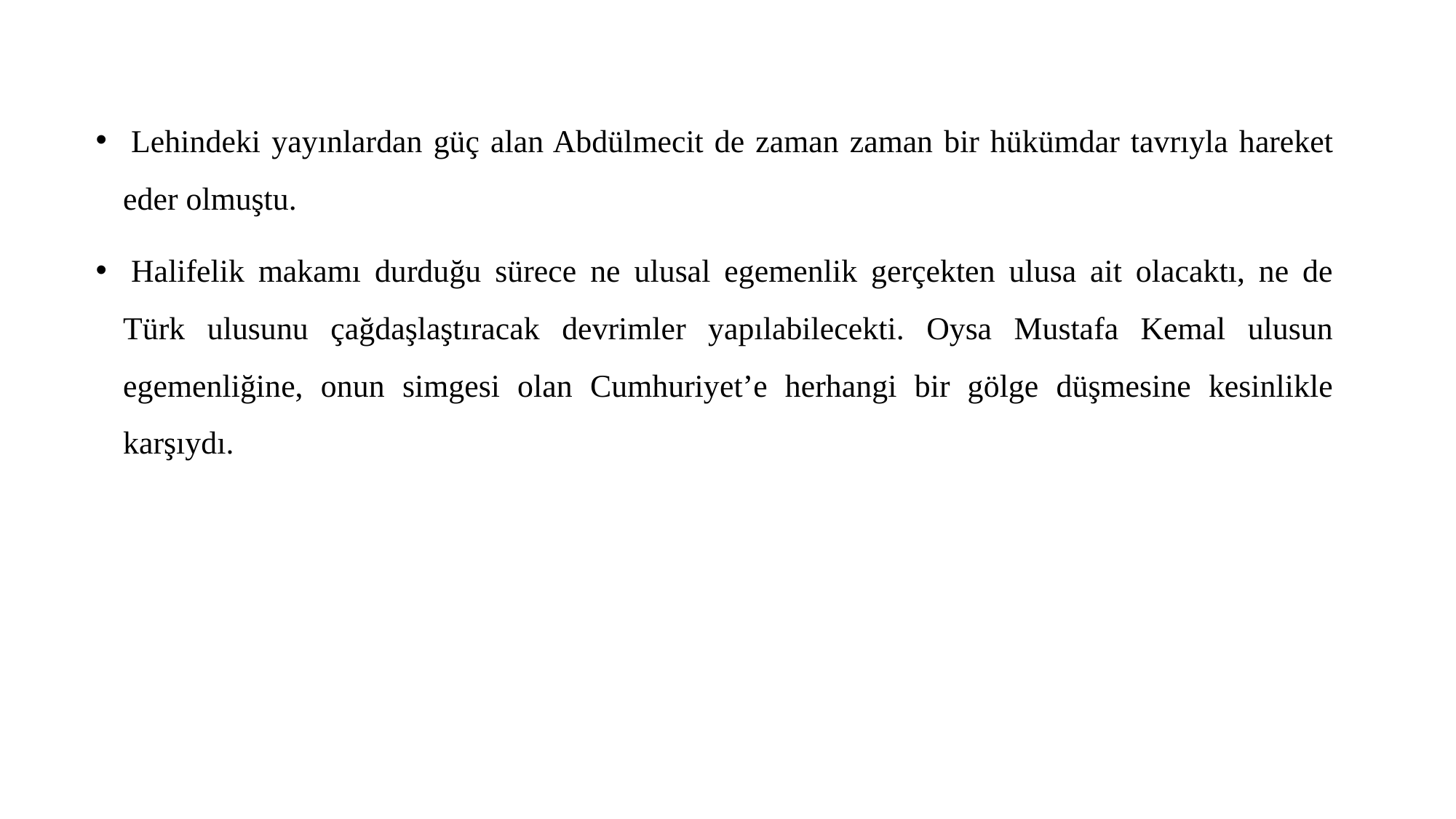

Lehindeki yayınlardan güç alan Abdülmecit de zaman zaman bir hükümdar tavrıyla hareket eder olmuştu.
 Halifelik makamı durduğu sürece ne ulusal egemenlik gerçekten ulusa ait olacaktı, ne de Türk ulusunu çağdaşlaştıracak devrimler yapılabilecekti. Oysa Mustafa Kemal ulusun egemenliğine, onun simgesi olan Cumhuriyet’e herhangi bir gölge düşmesine kesinlikle karşıydı.